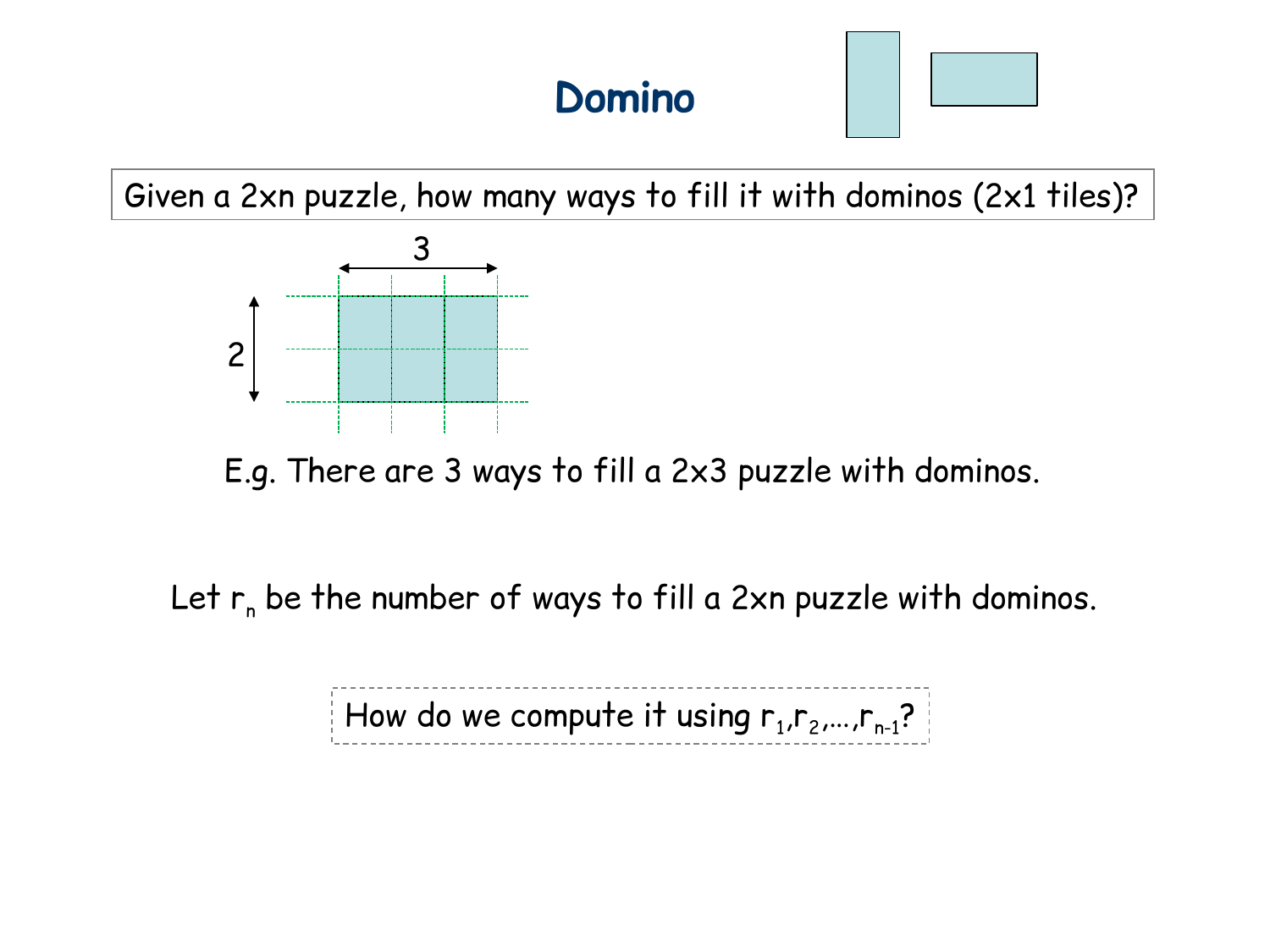

Domino
Given a 2xn puzzle, how many ways to fill it with dominos (2x1 tiles)?
3
3
3
2

E.g. There are 3 ways to fill a 2x3 puzzle with dominos.
Let rn be the number of ways to fill a 2xn puzzle with dominos.
How do we compute it using r1,r2,…,rn-1?